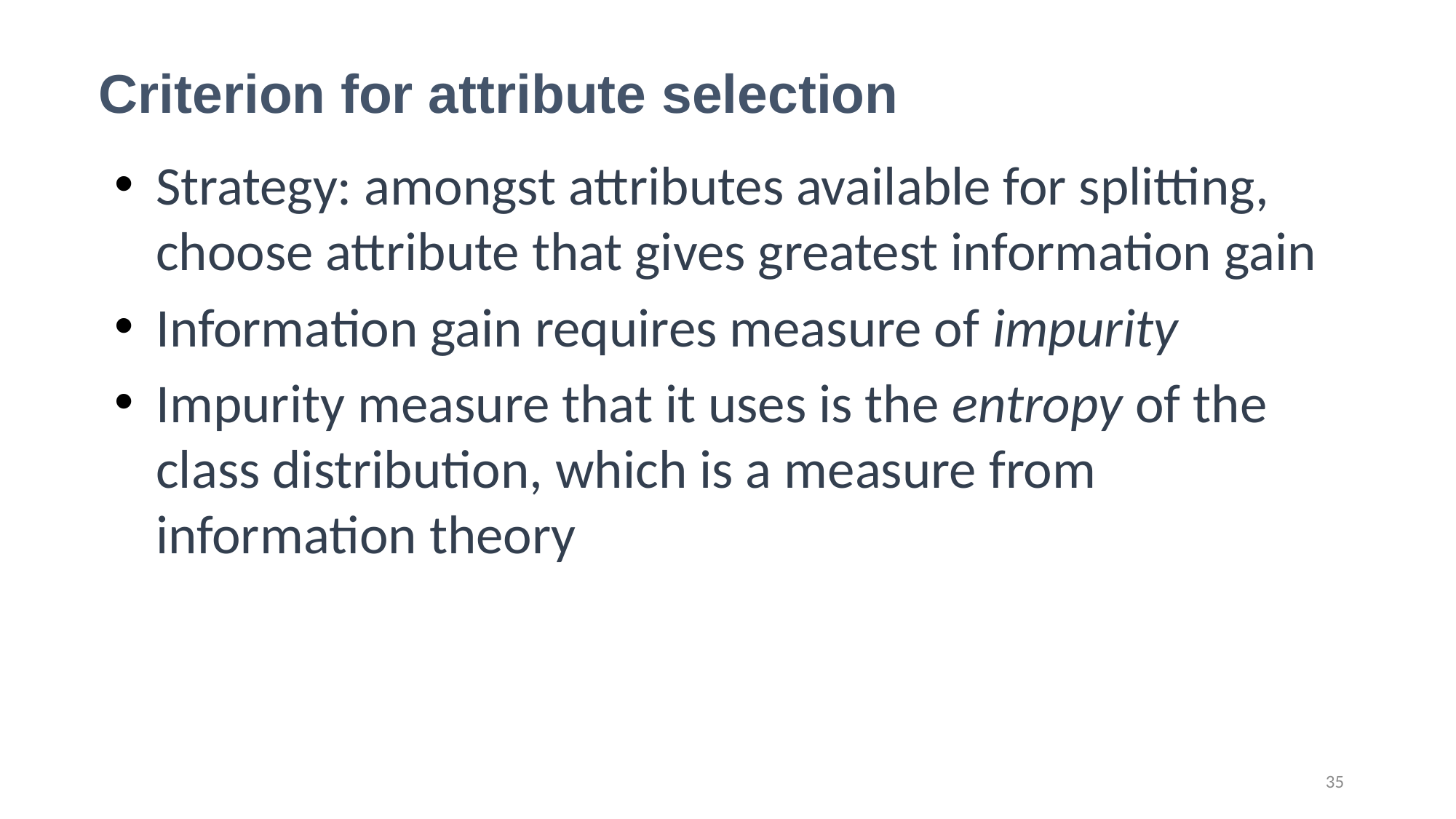

Criterion for attribute selection
Strategy: amongst attributes available for splitting, choose attribute that gives greatest information gain
Information gain requires measure of impurity
Impurity measure that it uses is the entropy of the class distribution, which is a measure from information theory
35